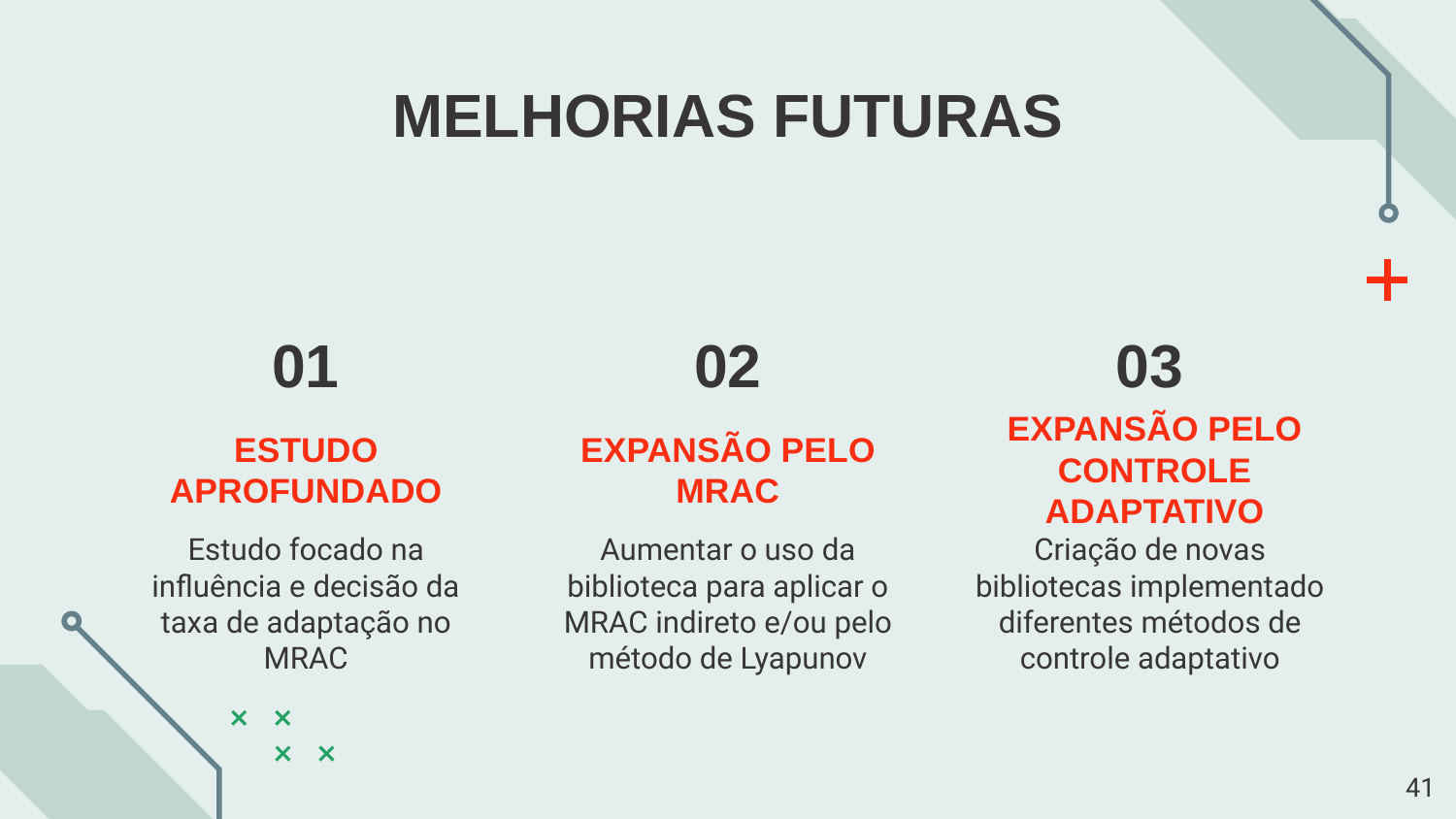

MELHORIAS FUTURAS
# 01
02
03
ESTUDO APROFUNDADO
EXPANSÃO PELO MRAC
EXPANSÃO PELO CONTROLE ADAPTATIVO
Criação de novas bibliotecas implementado diferentes métodos de controle adaptativo
Estudo focado na influência e decisão da taxa de adaptação no MRAC
Aumentar o uso da biblioteca para aplicar o MRAC indireto e/ou pelo método de Lyapunov
41